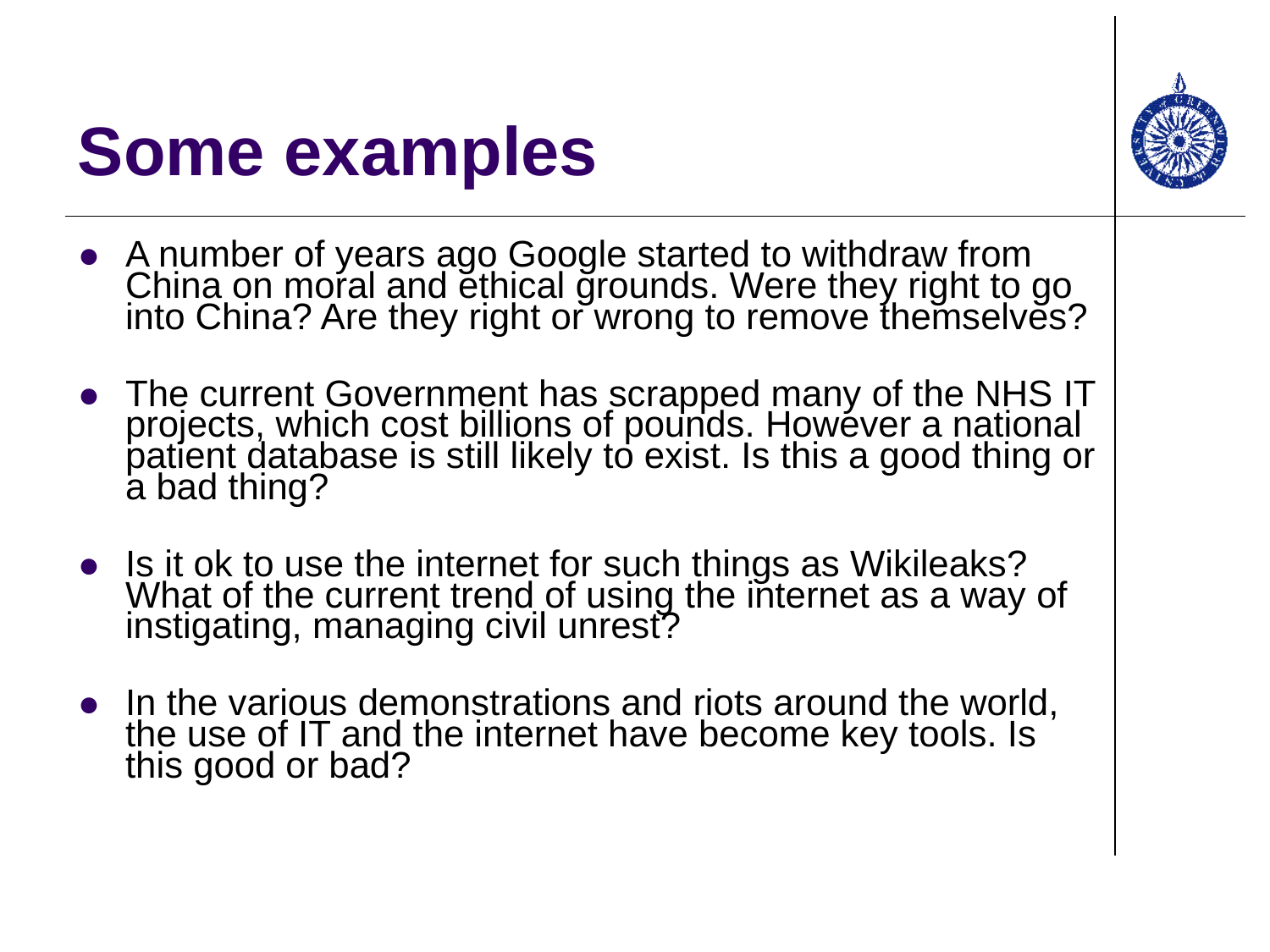

# Some examples
A number of years ago Google started to withdraw from China on moral and ethical grounds. Were they right to go into China? Are they right or wrong to remove themselves?

The current Government has scrapped many of the NHS IT projects, which cost billions of pounds. However a national patient database is still likely to exist. Is this a good thing or a bad thing?

Is it ok to use the internet for such things as Wikileaks? What of the current trend of using the internet as a way of instigating, managing civil unrest?

In the various demonstrations and riots around the world, the use of IT and the internet have become key tools. Is this good or bad?